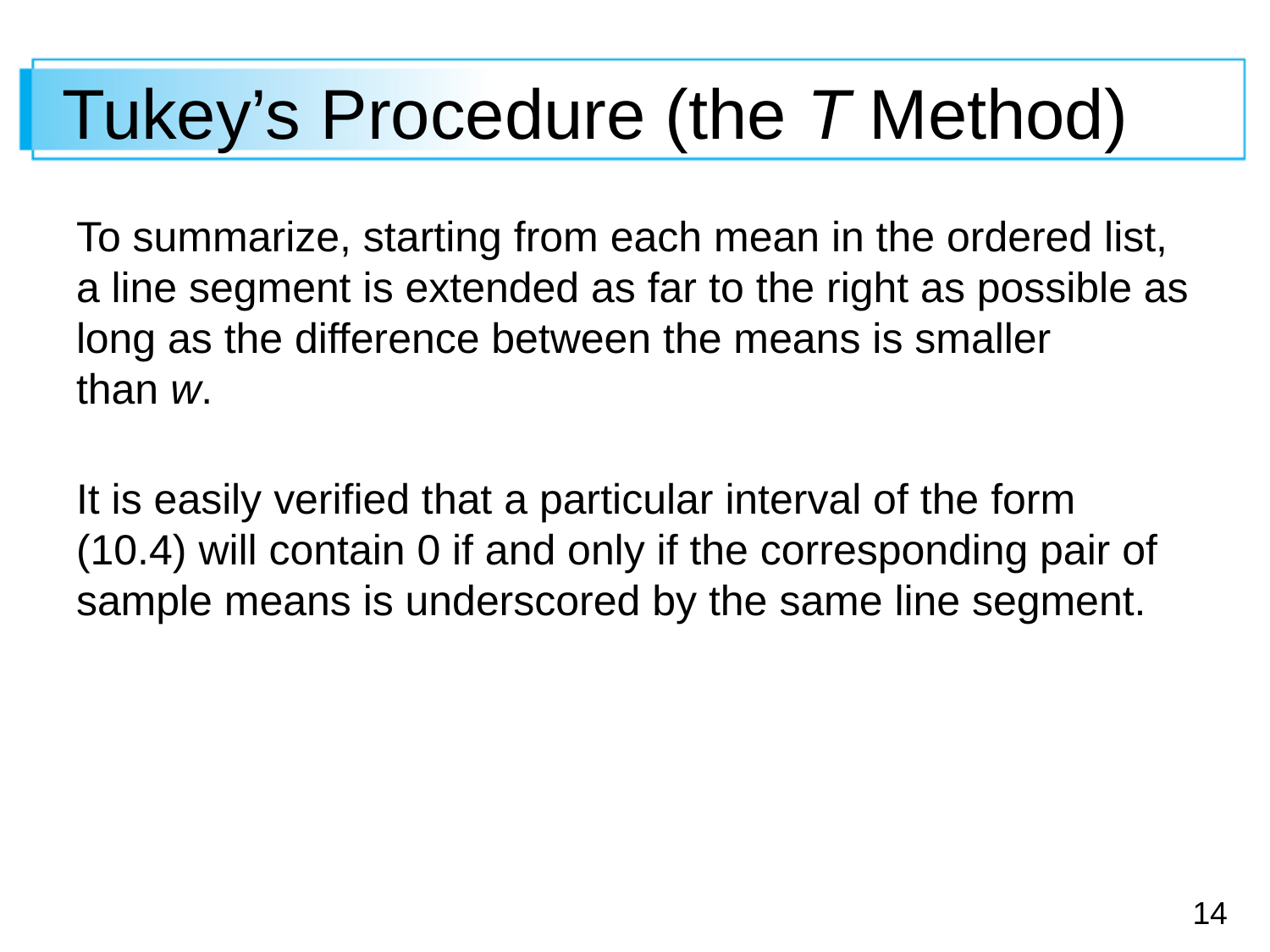

# Tukey’s Procedure (the T Method)
To summarize, starting from each mean in the ordered list, a line segment is extended as far to the right as possible as long as the difference between the means is smaller
than w.
It is easily verified that a particular interval of the form (10.4) will contain 0 if and only if the corresponding pair of sample means is underscored by the same line segment.